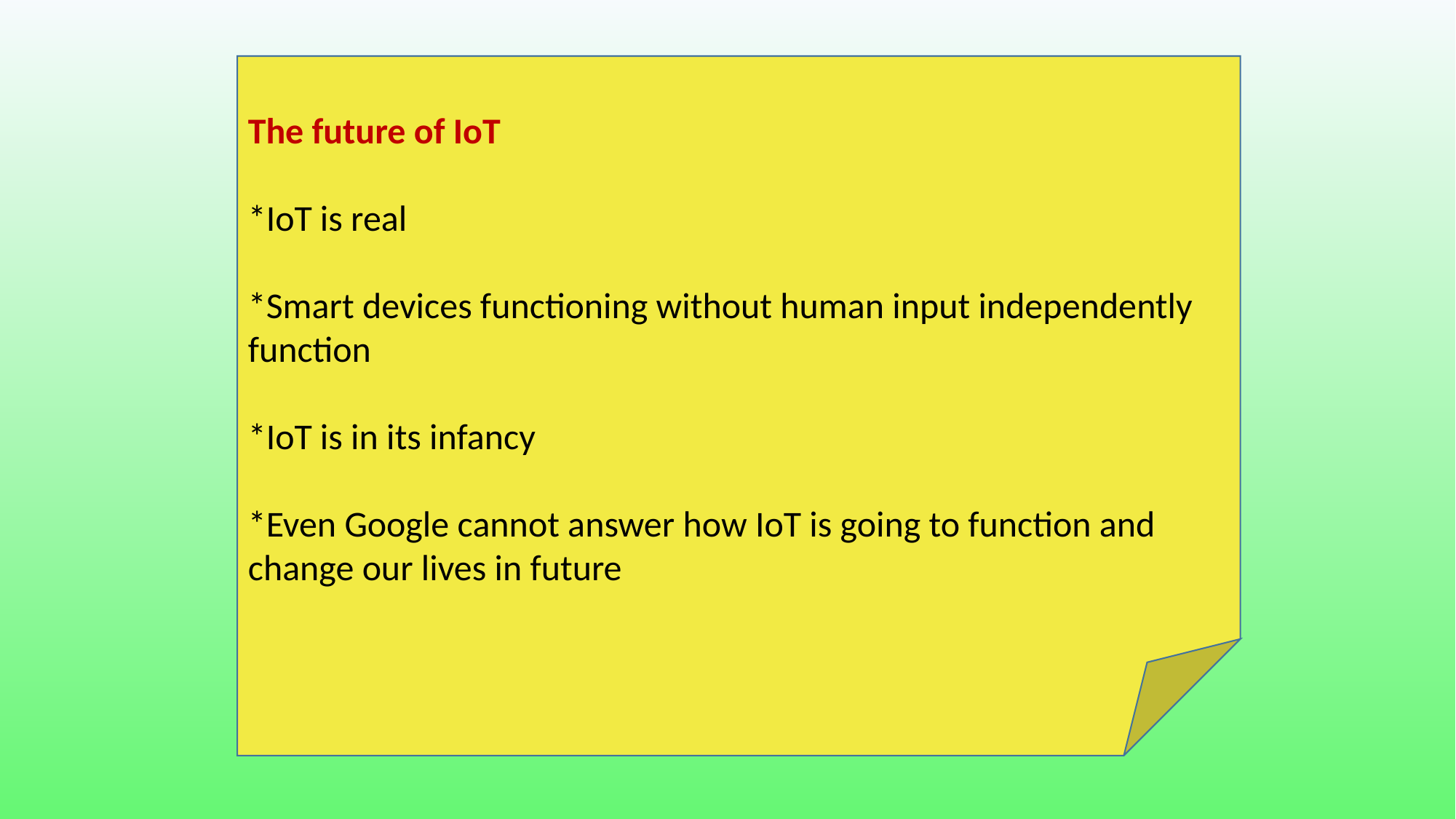

The future of IoT

*IoT is real

*Smart devices functioning without human input independently function

*IoT is in its infancy

*Even Google cannot answer how IoT is going to function and change our lives in future